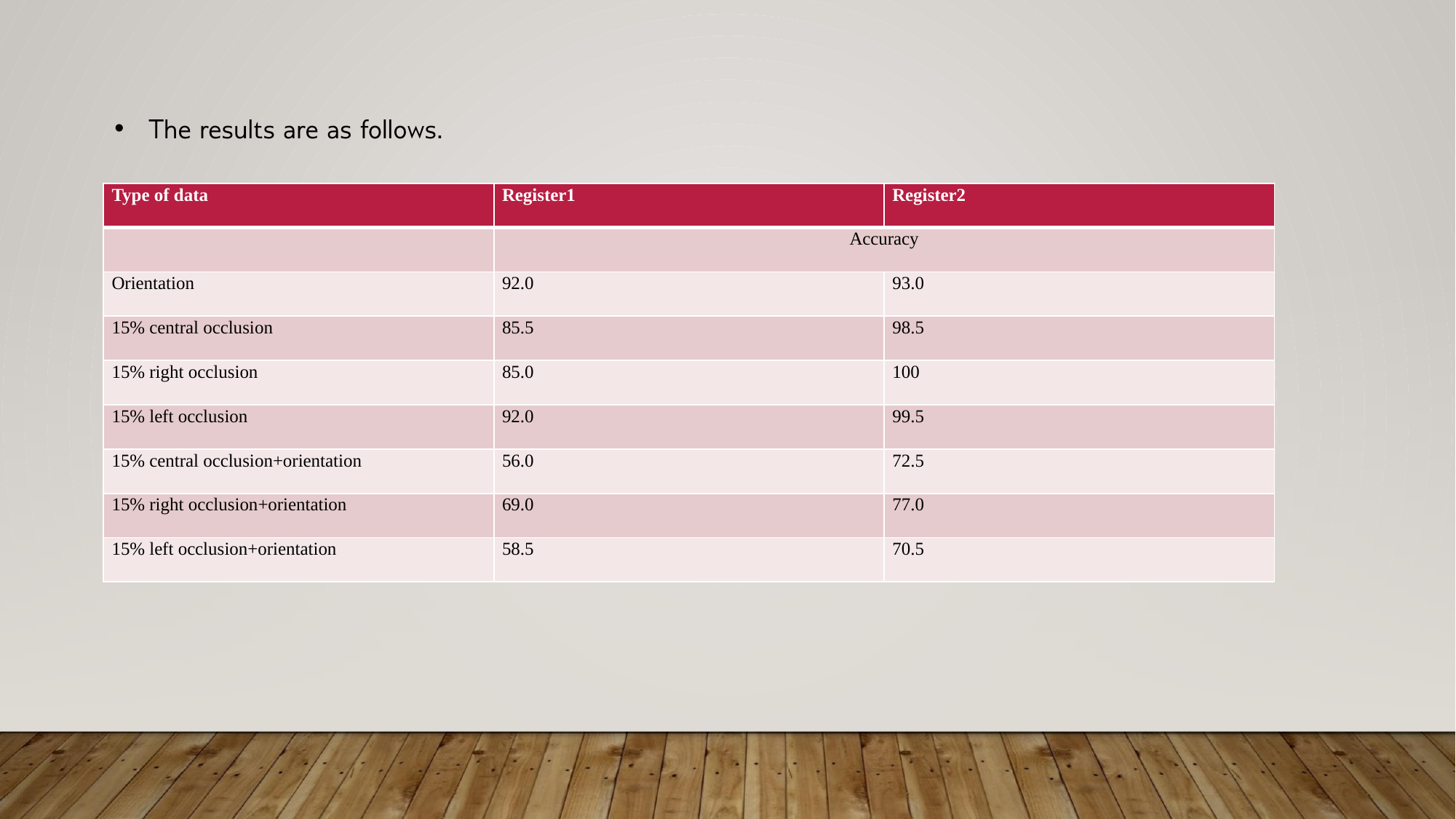

The results are as follows.
| Type of data | Register1 | Register2 |
| --- | --- | --- |
|  | Accuracy |  |
| Orientation | 92.0 | 93.0 |
| 15% central occlusion | 85.5 | 98.5 |
| 15% right occlusion | 85.0 | 100 |
| 15% left occlusion | 92.0 | 99.5 |
| 15% central occlusion+orientation | 56.0 | 72.5 |
| 15% right occlusion+orientation | 69.0 | 77.0 |
| 15% left occlusion+orientation | 58.5 | 70.5 |